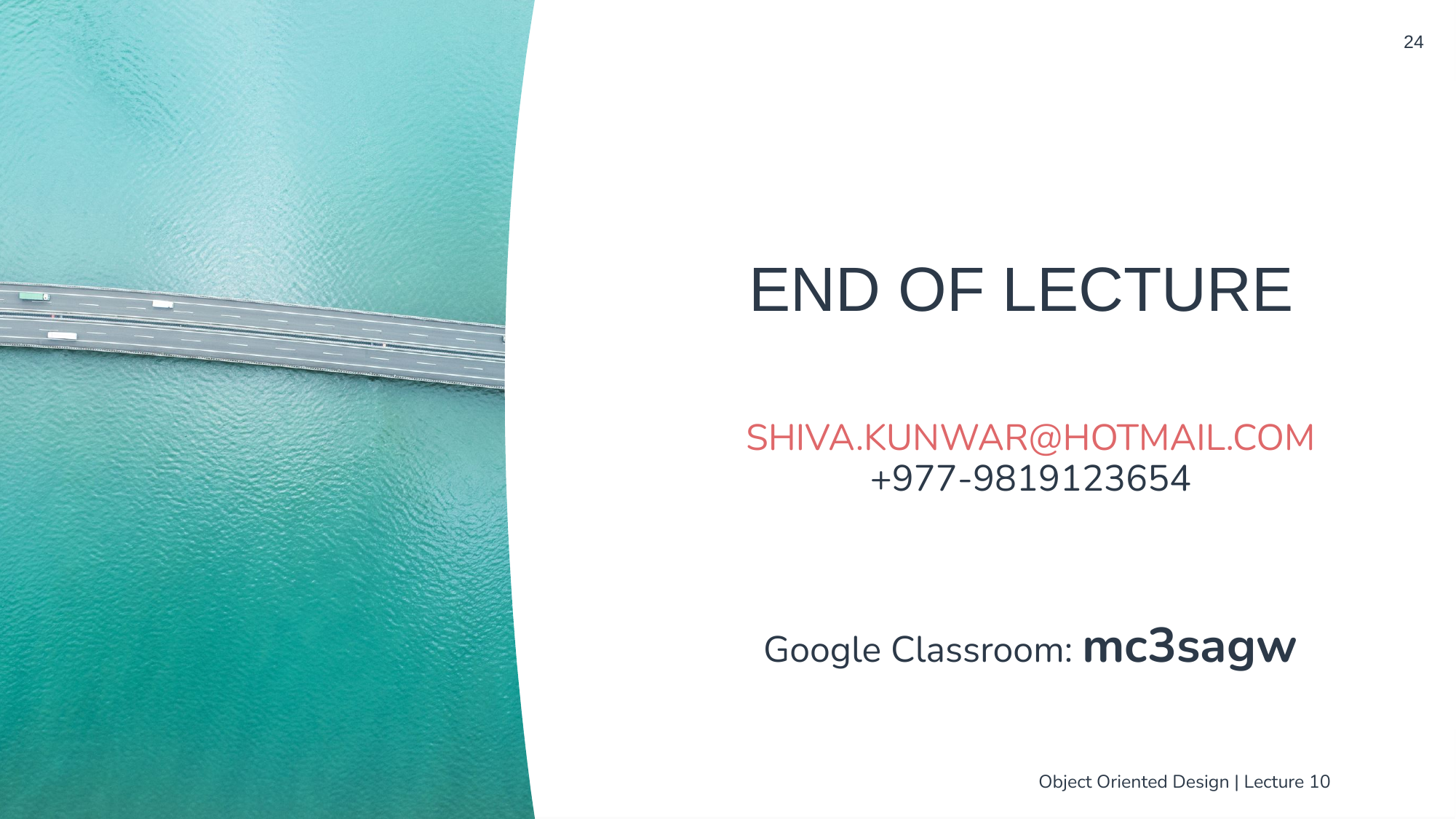

24
Object Oriented Design | Lecture 10